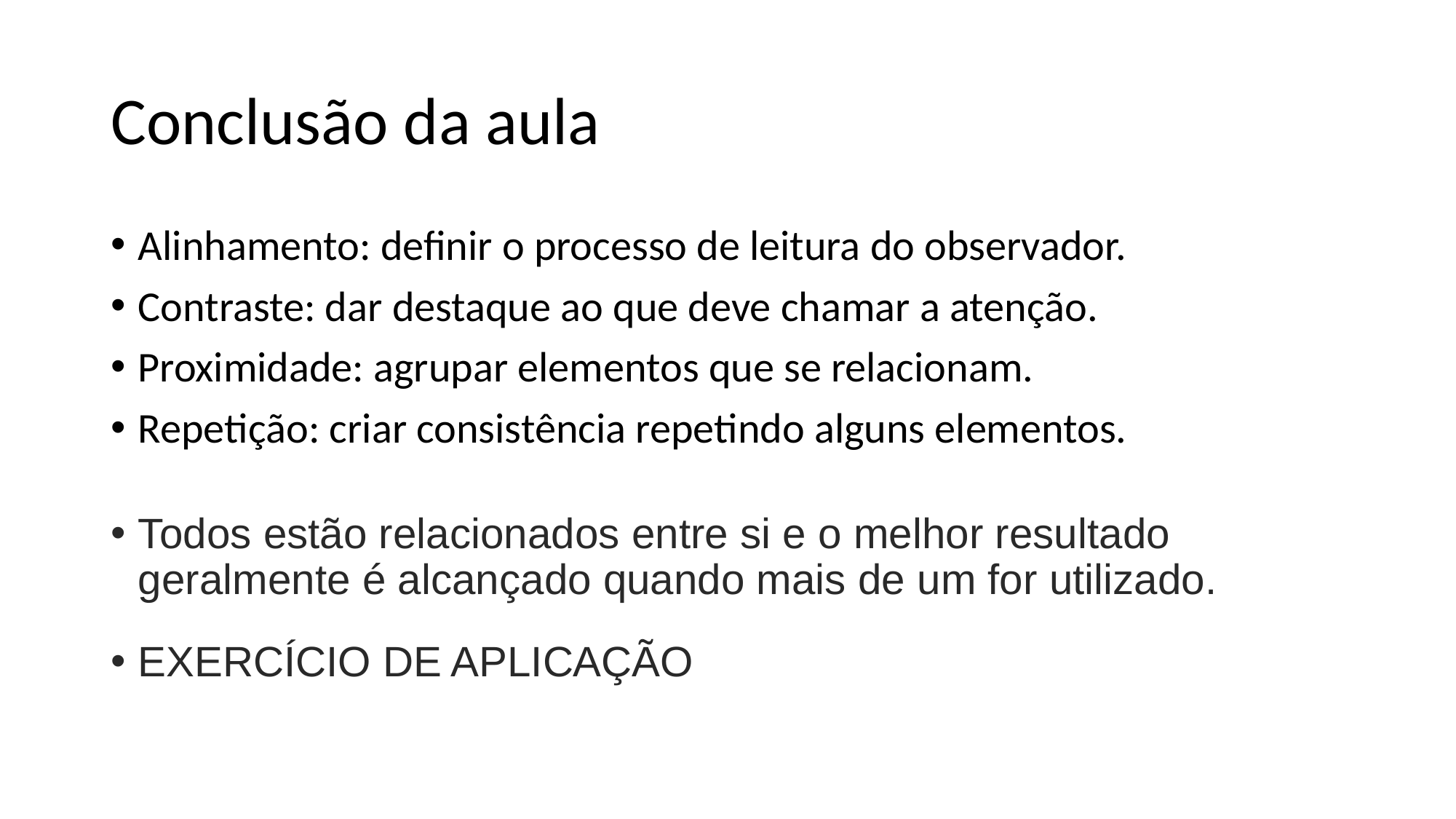

# Conclusão da aula
Alinhamento: definir o processo de leitura do observador.
Contraste: dar destaque ao que deve chamar a atenção.
Proximidade: agrupar elementos que se relacionam.
Repetição: criar consistência repetindo alguns elementos.

Todos estão relacionados entre si e o melhor resultado geralmente é alcançado quando mais de um for utilizado.
EXERCÍCIO DE APLICAÇÃO